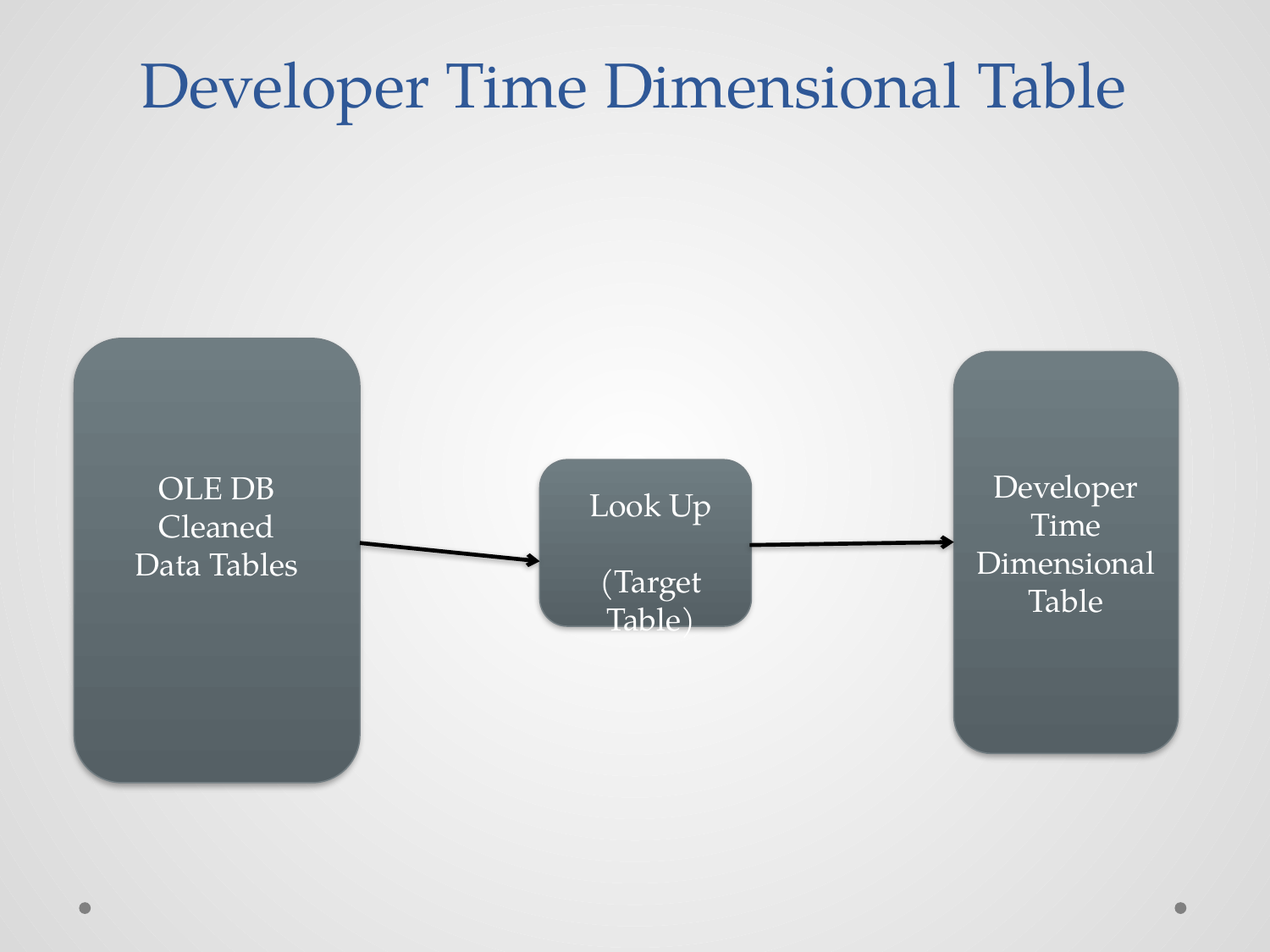

# Developer Time Dimensional Table

Developer Time Dimensional Table
OLE DB Cleaned Data Tables
Look Up

(Target Table)